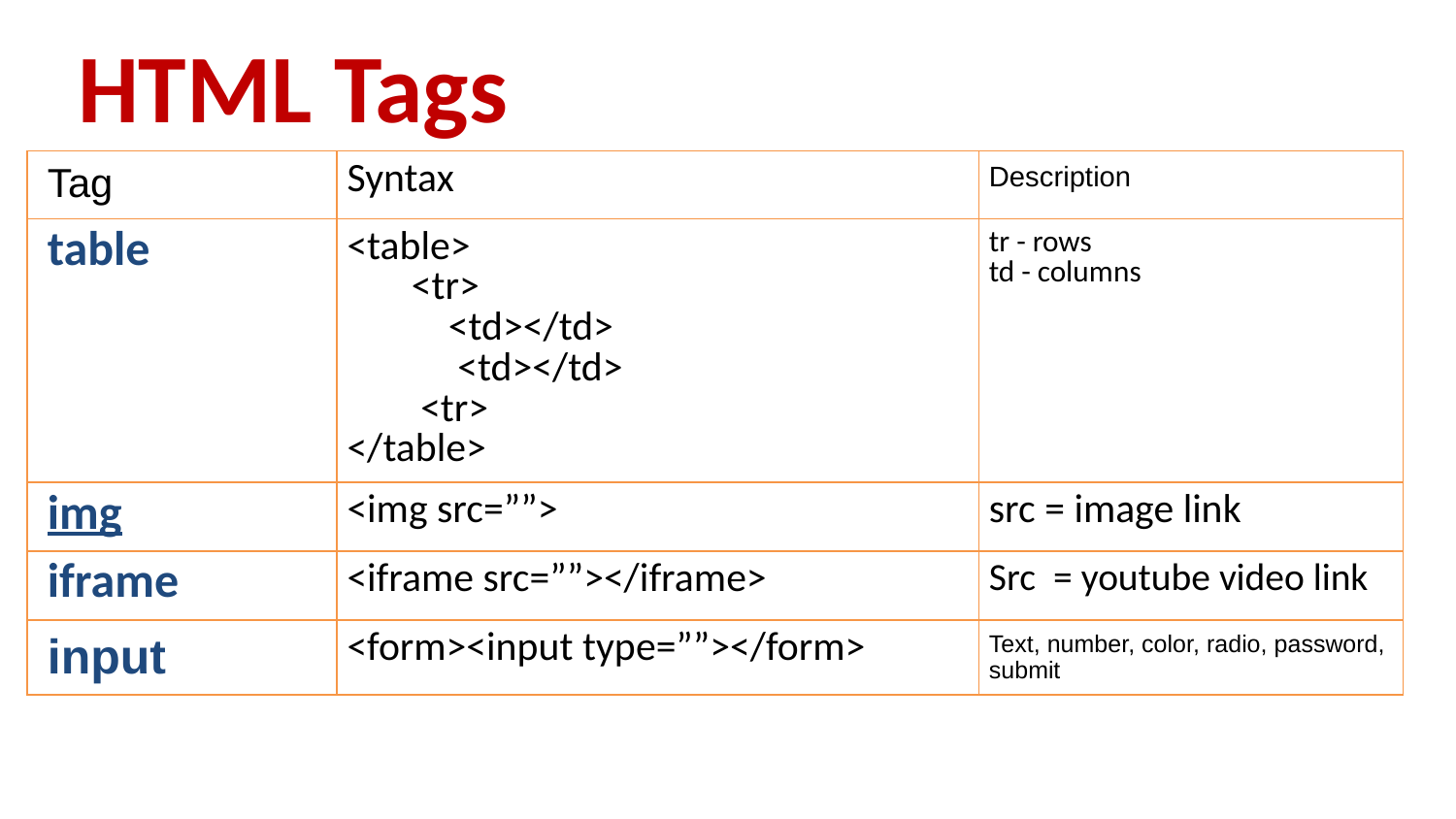

HTML Tags
| Tag | Syntax | Description |
| --- | --- | --- |
| table | <table> <tr> <td></td> <td></td> <tr> </table> | tr - rows td - columns |
| img | <img src=””> | src = image link |
| iframe | <iframe src=””></iframe> | Src = youtube video link |
| input | <form><input type=””></form> | Text, number, color, radio, password, submit |